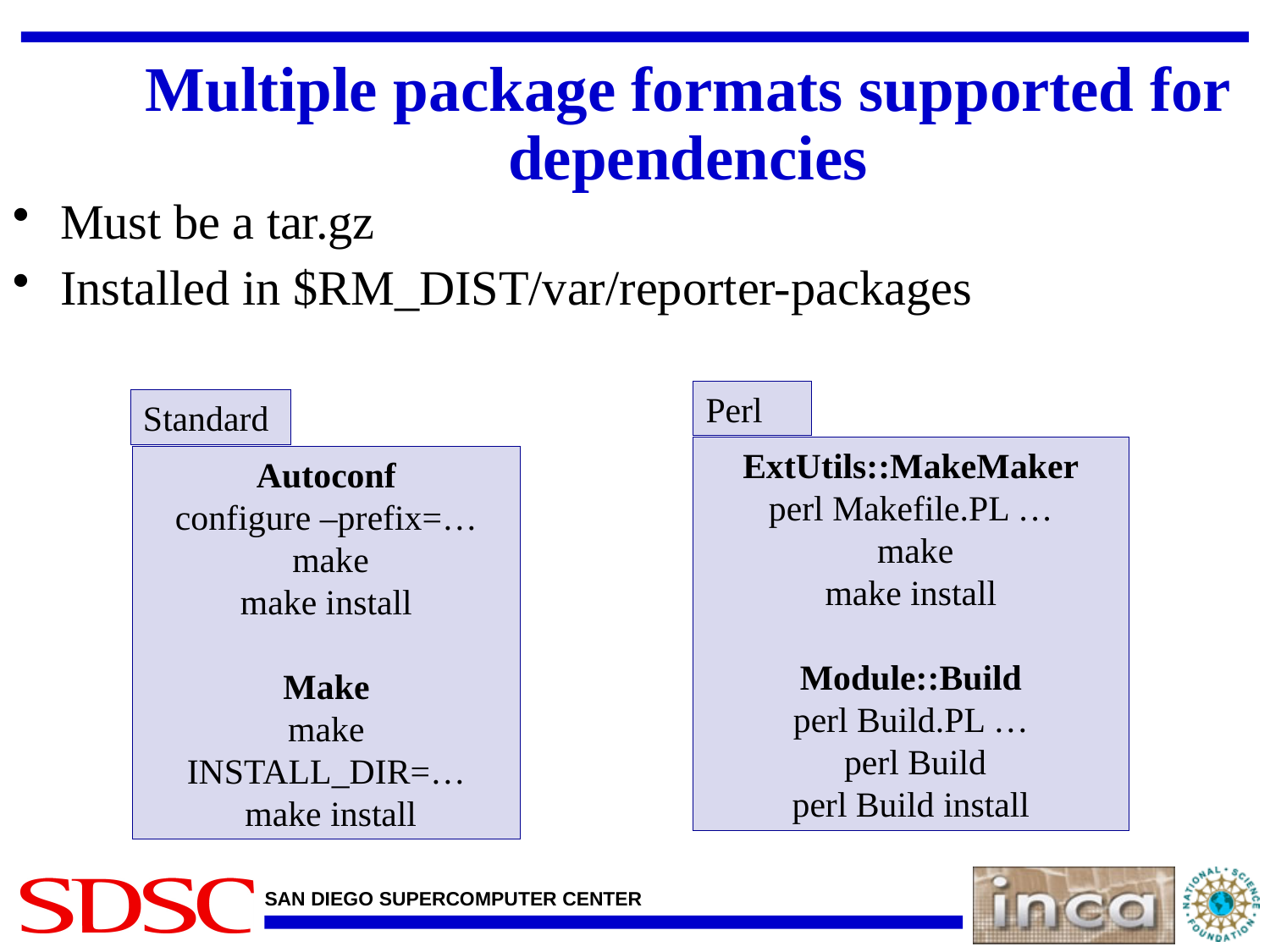

# Multiple package formats supported for dependencies
Must be a tar.gz
Installed in $RM_DIST/var/reporter-packages

Perl
Standard
ExtUtils::MakeMaker
perl Makefile.PL …
 make
make install

Module::Build
perl Build.PL …
 perl Build
perl Build install
Autoconf
configure –prefix=…
 make
make install

Make
make INSTALL_DIR=…
 make install